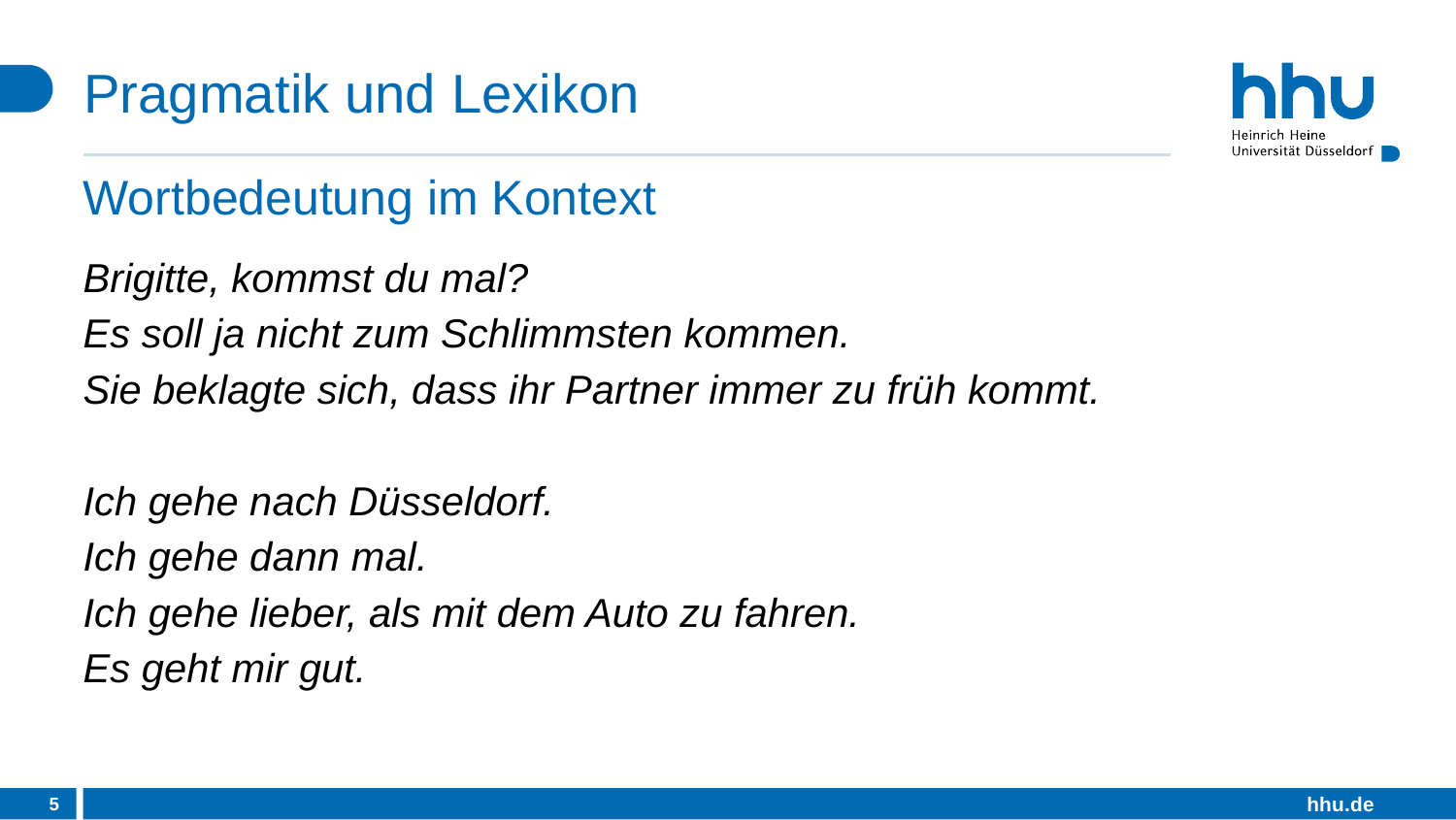

# Pragmatik und Lexikon
Wortbedeutung im Kontext
Brigitte, kommst du mal?
Es soll ja nicht zum Schlimmsten kommen.
Sie beklagte sich, dass ihr Partner immer zu früh kommt.

Ich gehe nach Düsseldorf.
Ich gehe dann mal.
Ich gehe lieber, als mit dem Auto zu fahren.
Es geht mir gut.

5